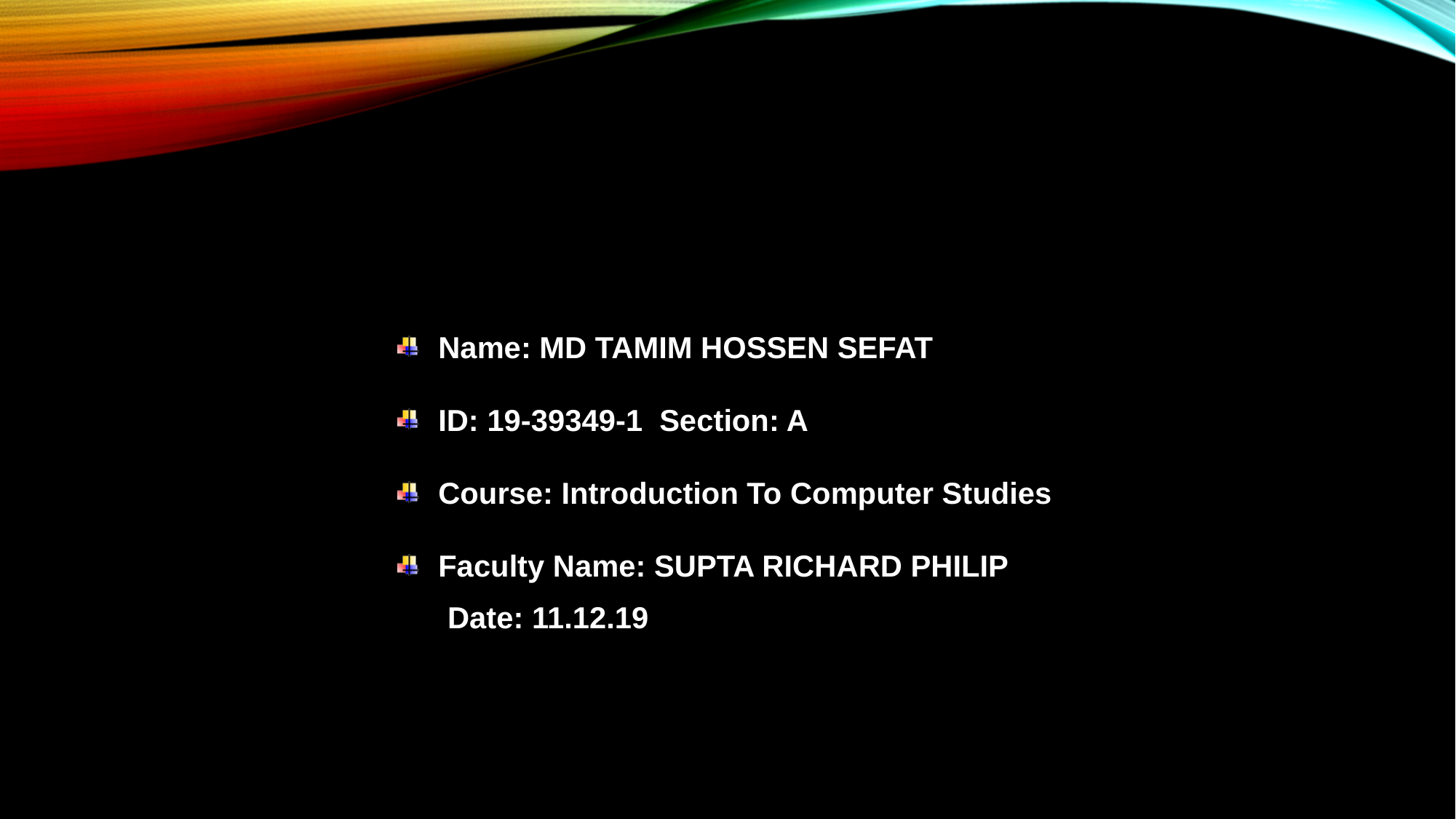

Name: MD TAMIM HOSSEN SEFAT
ID: 19-39349-1  Section: A
Course: Introduction To Computer Studies
Faculty Name: SUPTA RICHARD PHILIP
      Date: 11.12.19